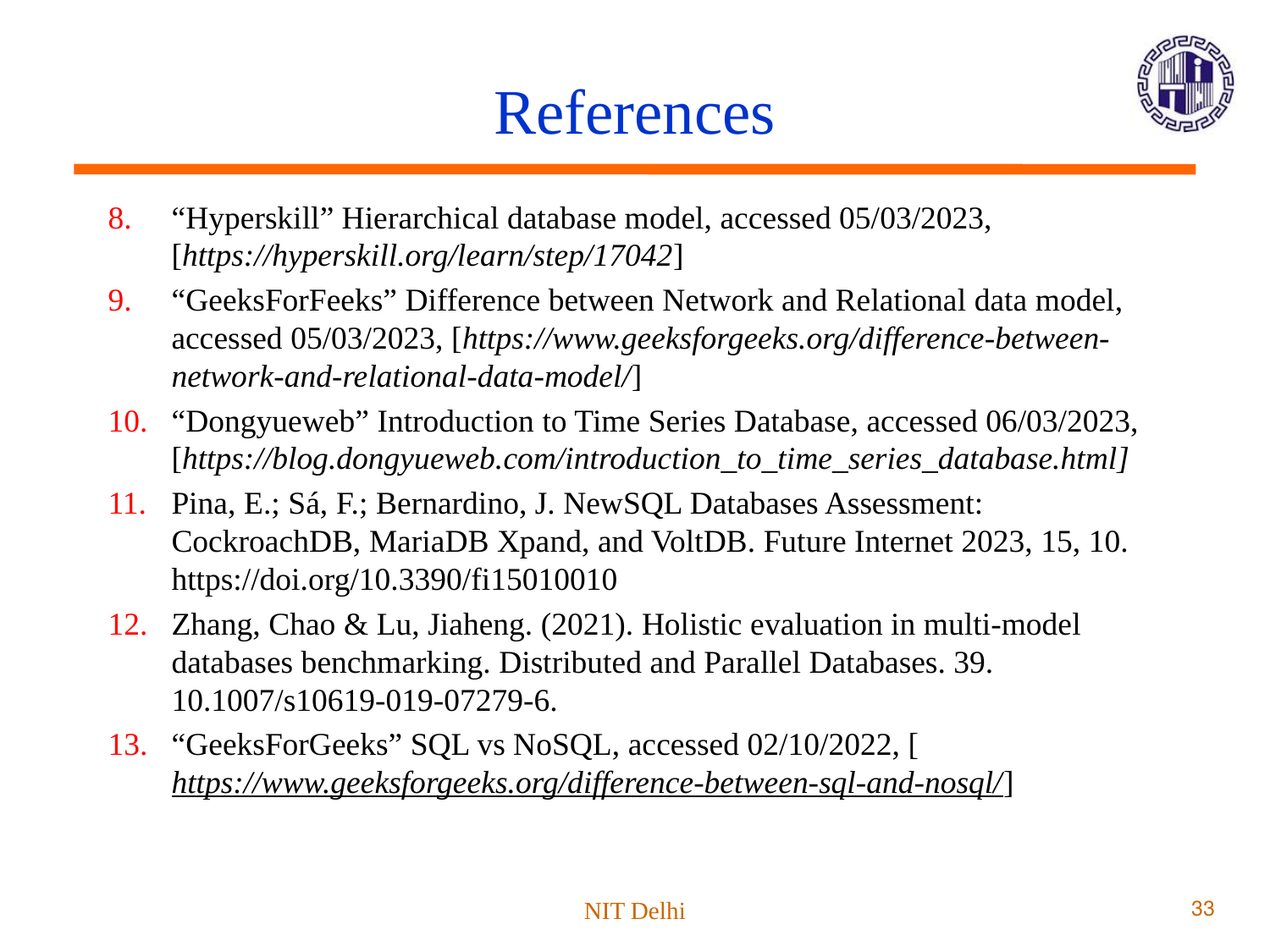

# References
“Hyperskill” Hierarchical database model, accessed 05/03/2023, [https://hyperskill.org/learn/step/17042]
“GeeksForFeeks” Difference between Network and Relational data model, accessed 05/03/2023, [https://www.geeksforgeeks.org/difference-between-network-and-relational-data-model/]
“Dongyueweb” Introduction to Time Series Database, accessed 06/03/2023, [https://blog.dongyueweb.com/introduction_to_time_series_database.html]
Pina, E.; Sá, F.; Bernardino, J. NewSQL Databases Assessment: CockroachDB, MariaDB Xpand, and VoltDB. Future Internet 2023, 15, 10. https://doi.org/10.3390/fi15010010
Zhang, Chao & Lu, Jiaheng. (2021). Holistic evaluation in multi-model databases benchmarking. Distributed and Parallel Databases. 39. 10.1007/s10619-019-07279-6.
“GeeksForGeeks” SQL vs NoSQL, accessed 02/10/2022, [https://www.geeksforgeeks.org/difference-between-sql-and-nosql/]
NIT Delhi
33